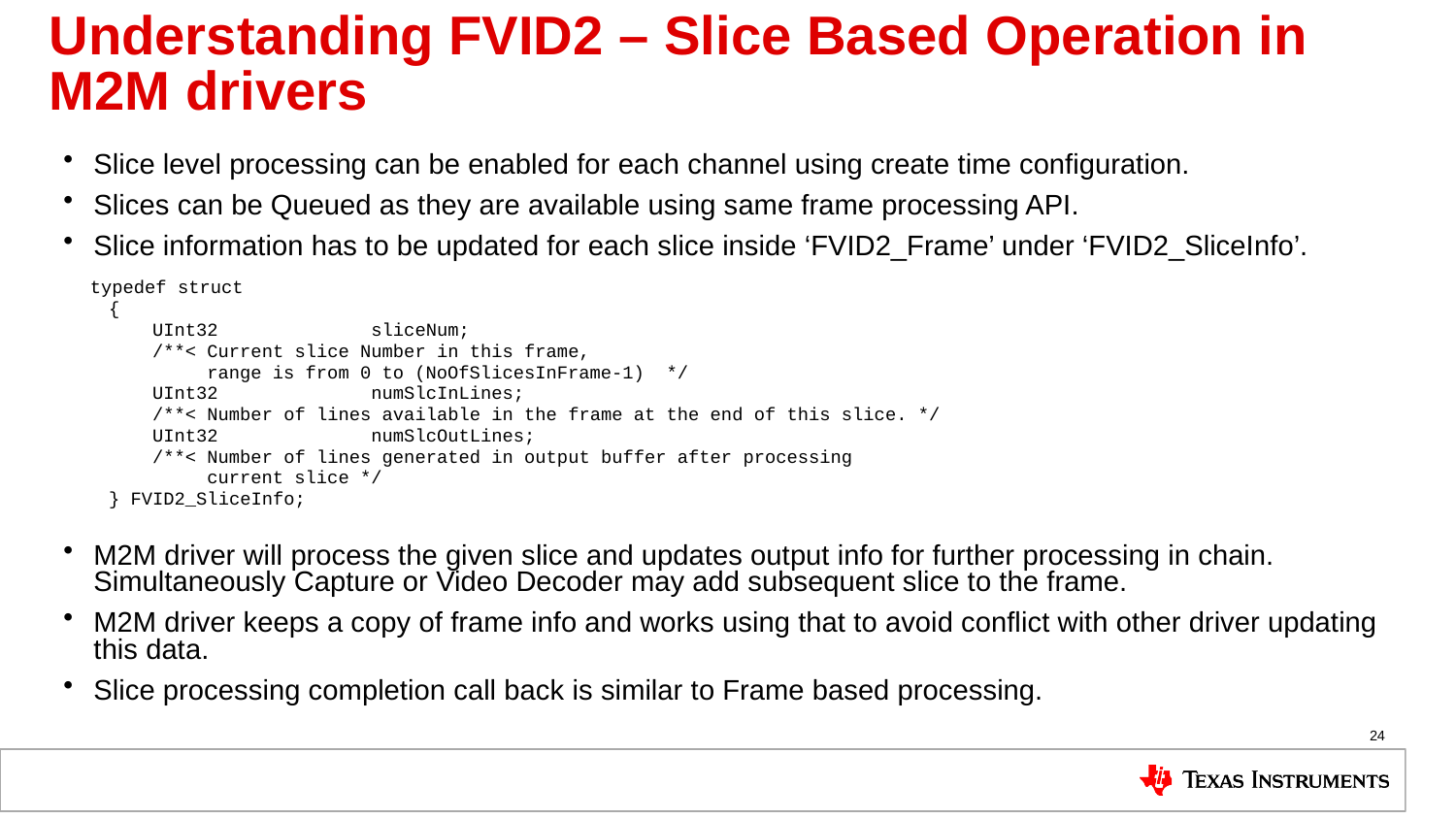

# Understanding FVID2 – Slice Based Operation in M2M drivers
Slice level processing can be enabled for each channel using create time configuration.
Slices can be Queued as they are available using same frame processing API.
Slice information has to be updated for each slice inside ‘FVID2_Frame’ under ‘FVID2_SliceInfo’.
  typedef struct
{
    UInt32              sliceNum;
    /**< Current slice Number in this frame,
         range is from 0 to (NoOfSlicesInFrame-1)  */
    UInt32              numSlcInLines;
    /**< Number of lines available in the frame at the end of this slice. */
    UInt32              numSlcOutLines;
    /**< Number of lines generated in output buffer after processing
         current slice */
} FVID2_SliceInfo;

M2M driver will process the given slice and updates output info for further processing in chain. Simultaneously Capture or Video Decoder may add subsequent slice to the frame.
M2M driver keeps a copy of frame info and works using that to avoid conflict with other driver updating this data.
Slice processing completion call back is similar to Frame based processing.
24